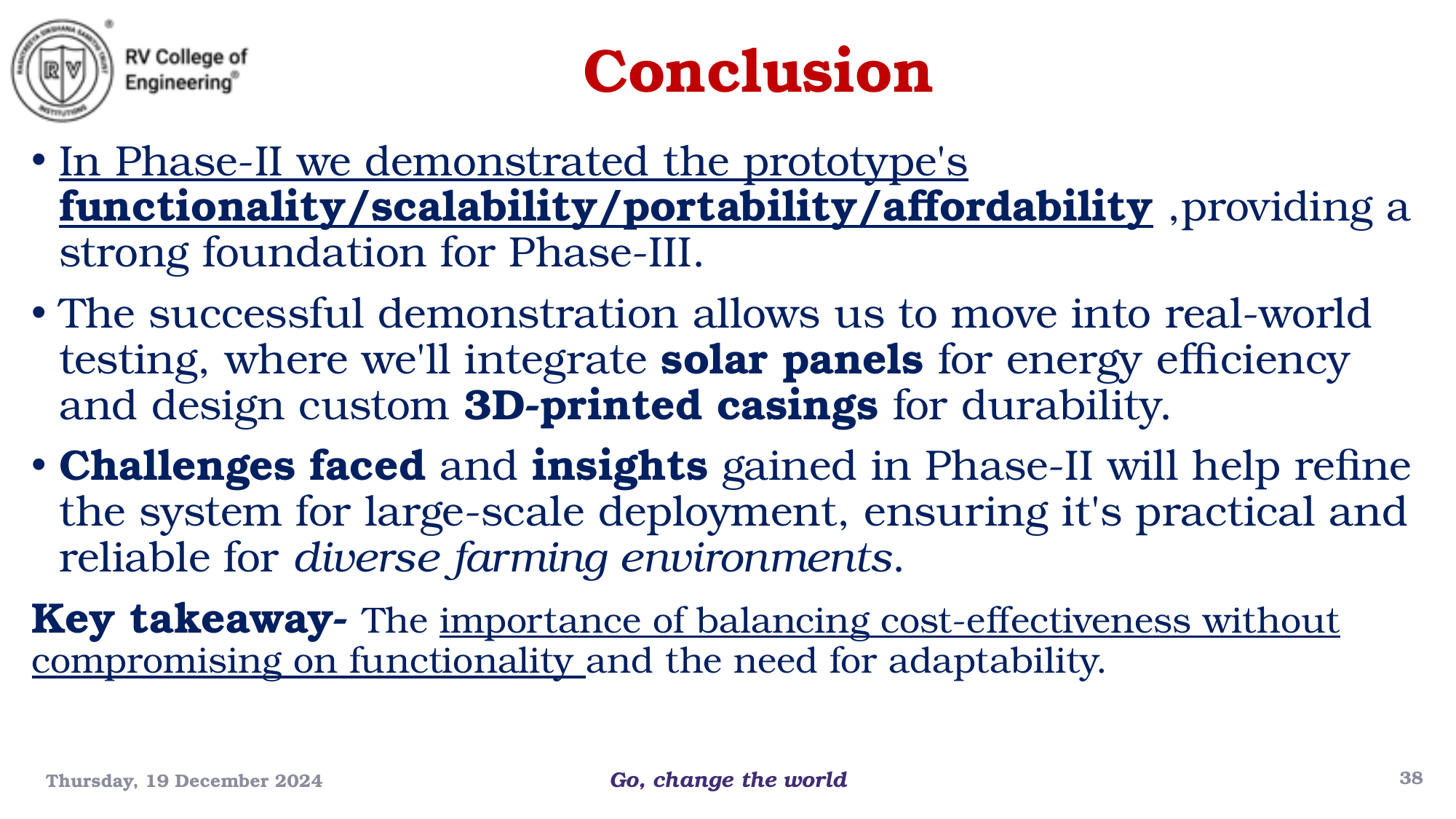

Conclusion
In Phase-II we demonstrated the prototype's functionality/scalability/portability/affordability ,providing a strong foundation for Phase-III.
The successful demonstration allows us to move into real-world testing, where we'll integrate solar panels for energy efficiency and design custom 3D-printed casings for durability.
Challenges faced and insights gained in Phase-II will help refine the system for large-scale deployment, ensuring it's practical and reliable for diverse farming environments.
Key takeaway- The importance of balancing cost-effectiveness without compromising on functionality and the need for adaptability.

Thursday, 19 December 2024
38